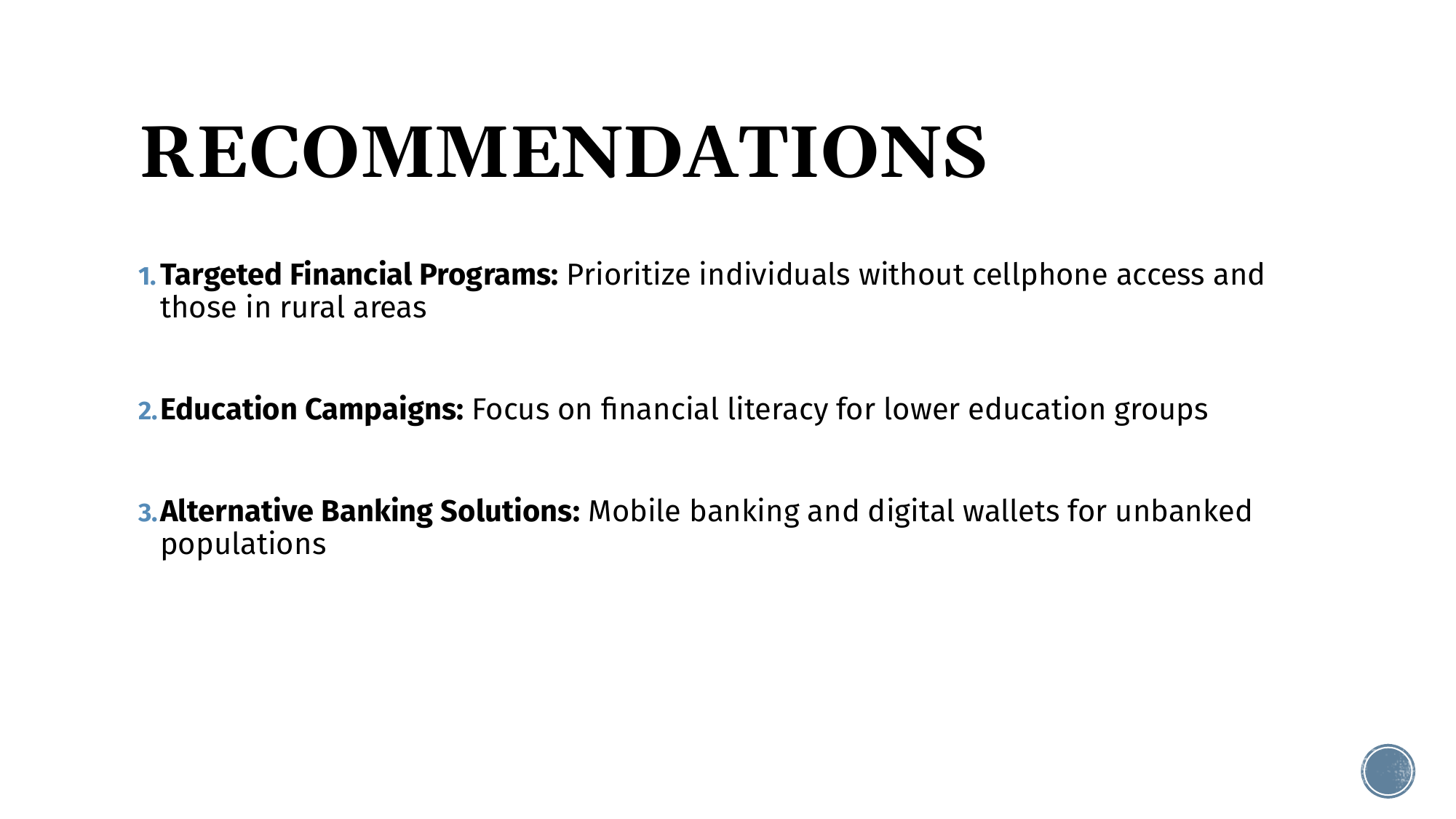

# RECOMMENDATIONS
Targeted Financial Programs: Prioritize individuals without cellphone access and those in rural areas

Education Campaigns: Focus on financial literacy for lower education groups

Alternative Banking Solutions: Mobile banking and digital wallets for unbanked populations